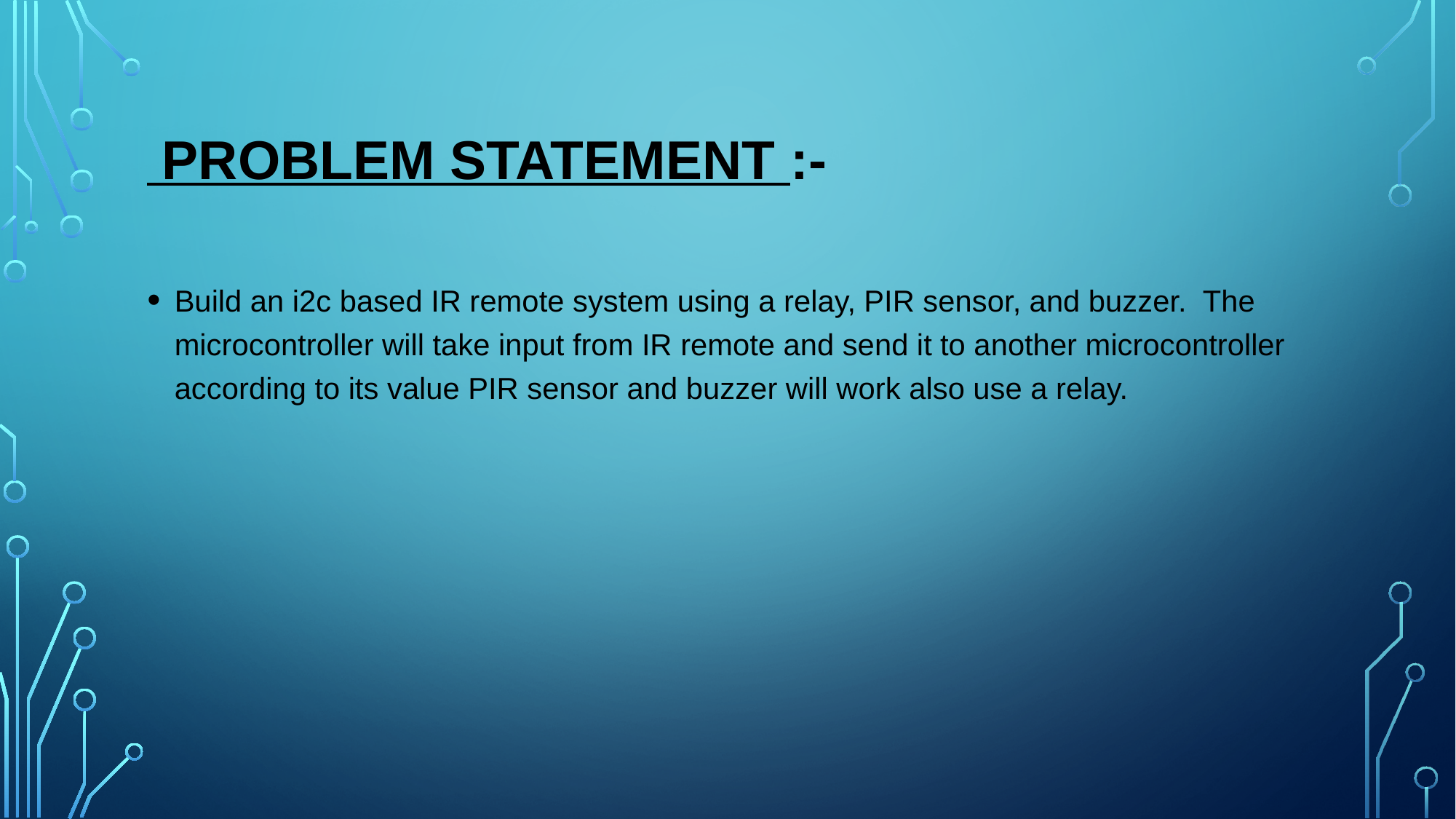

# Problem Statement :-
Build an i2c based IR remote system using a relay, PIR sensor, and buzzer.  The microcontroller will take input from IR remote and send it to another microcontroller according to its value PIR sensor and buzzer will work also use a relay.